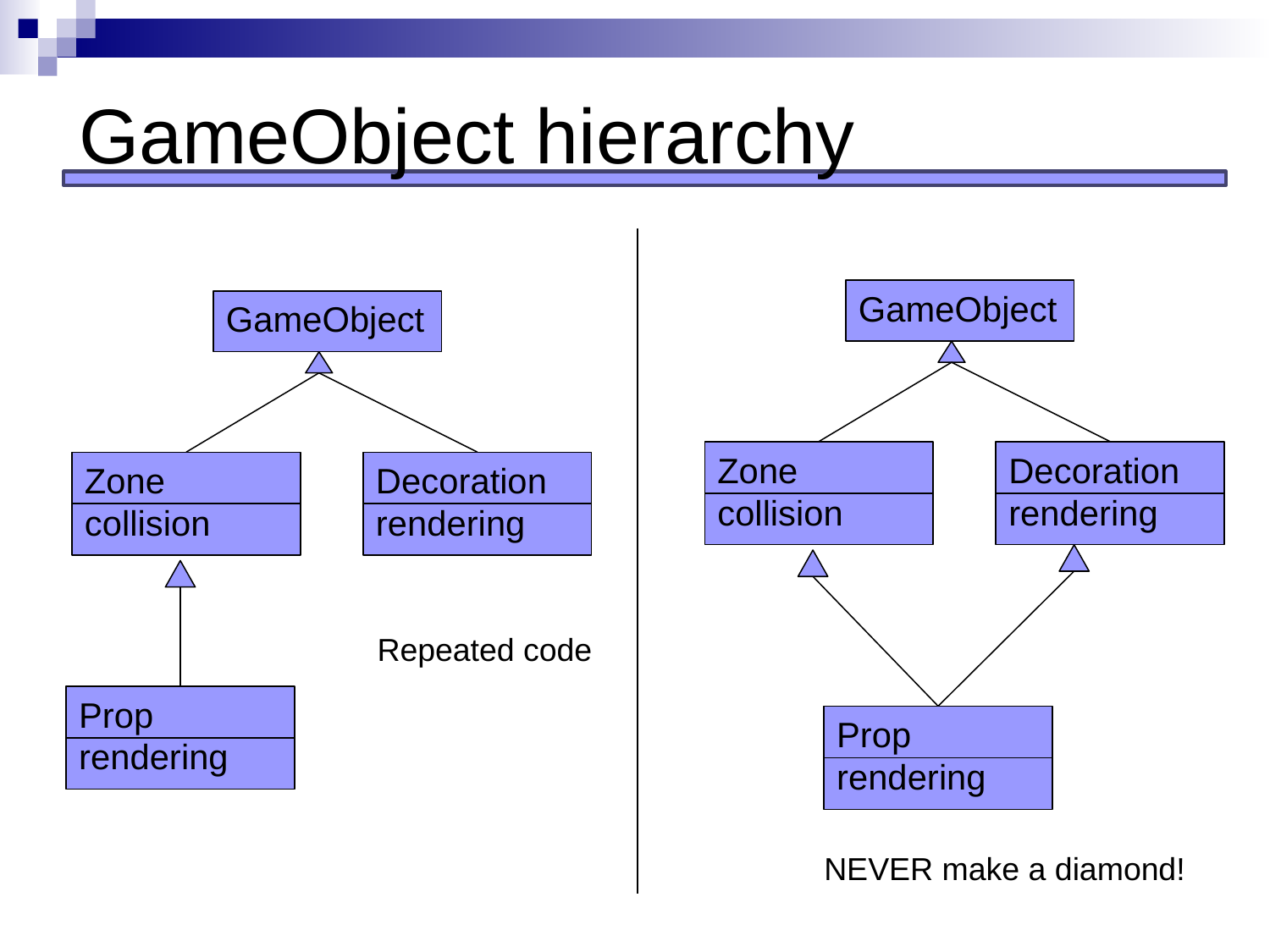

# GameObject hierarchy
GameObject

Decoration
rendering
Zone
collision

Prop
rendering
NEVER make a diamond!
GameObject

Decoration
rendering
Zone
collision

Repeated code
Prop
rendering